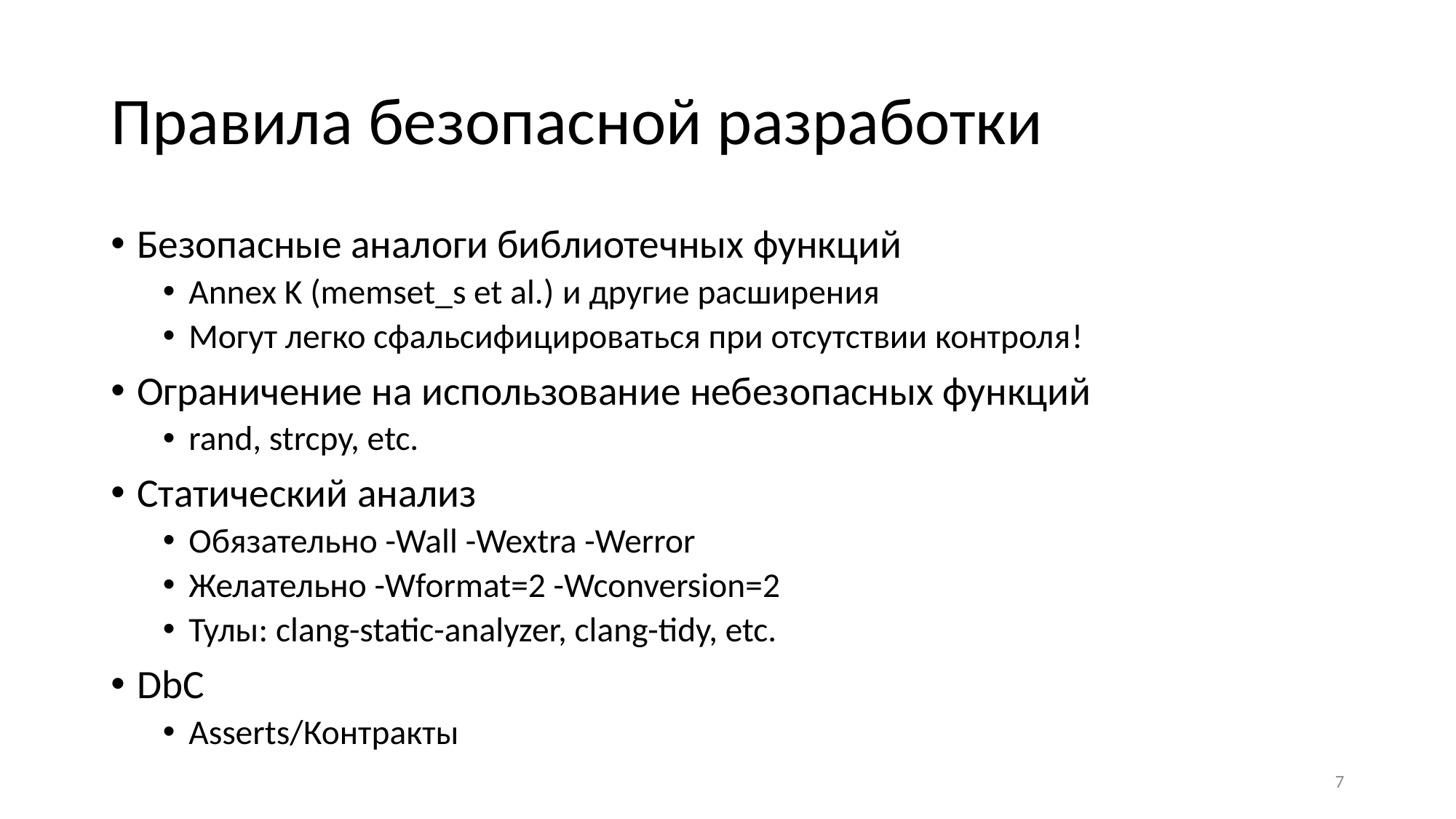

# Правила безопасной разработки
Безопасные аналоги библиотечных функций
Annex K (memset_s et al.) и другие расширения
Могут легко сфальсифицироваться при отсутствии контроля!
Ограничение на использование небезопасных функций
rand, strcpy, etc.
Cтатический анализ
Обязательно -Wall -Wextra -Werror
Желательно -Wformat=2 -Wconversion=2
Тулы: clang-static-analyzer, clang-tidy, etc.
DbC
Asserts/Контракты
7